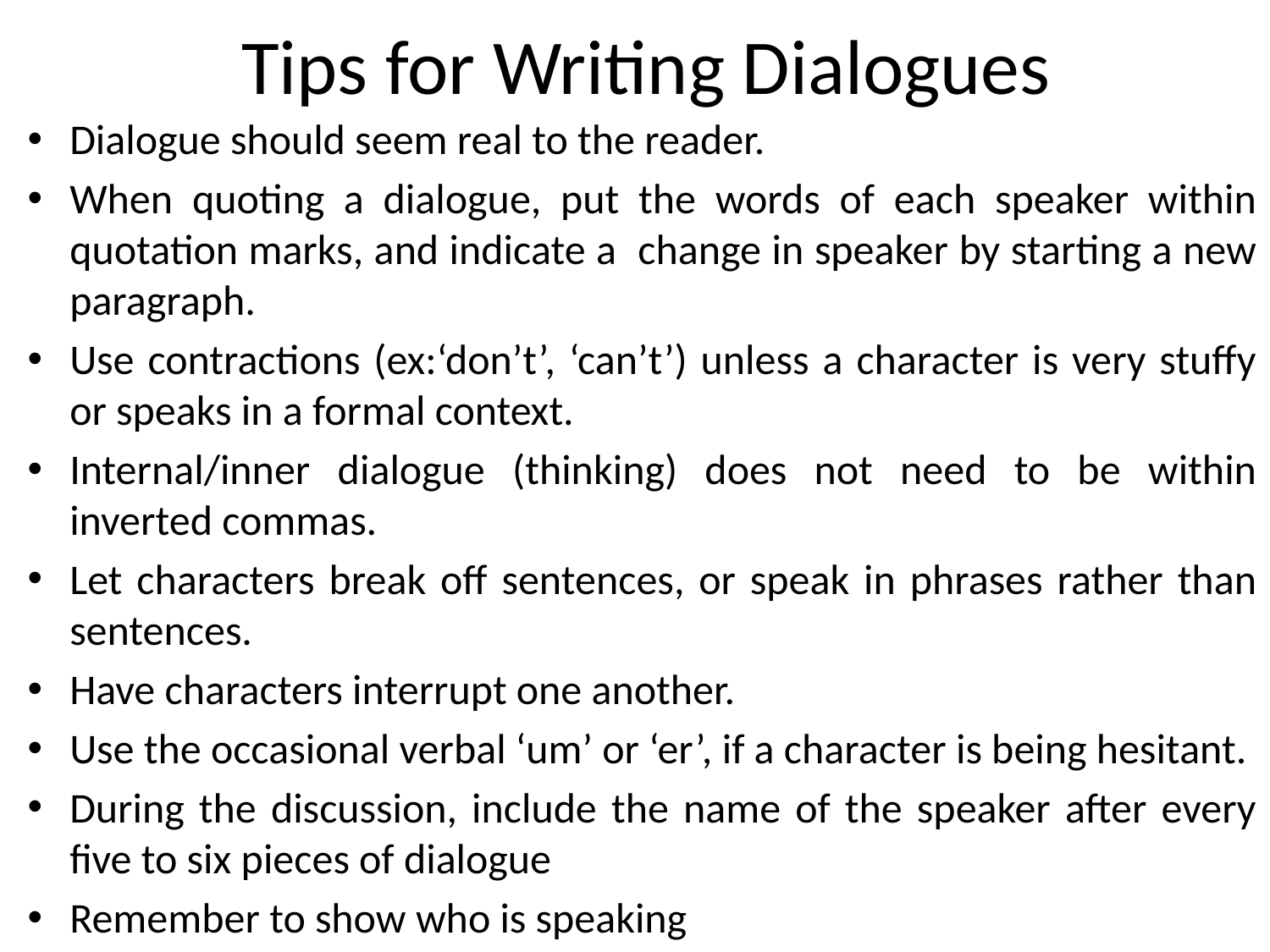

# Tips for Writing Dialogues
Dialogue should seem real to the reader.
When quoting a dialogue, put the words of each speaker within quotation marks, and indicate a  change in speaker by starting a new paragraph.
Use contractions (ex:‘don’t’, ‘can’t’) unless a character is very stuffy or speaks in a formal context.
Internal/inner dialogue (thinking) does not need to be within inverted commas.
Let characters break off sentences, or speak in phrases rather than sentences.
Have characters interrupt one another.
Use the occasional verbal ‘um’ or ‘er’, if a character is being hesitant.
During the discussion, include the name of the speaker after every five to six pieces of dialogue
Remember to show who is speaking